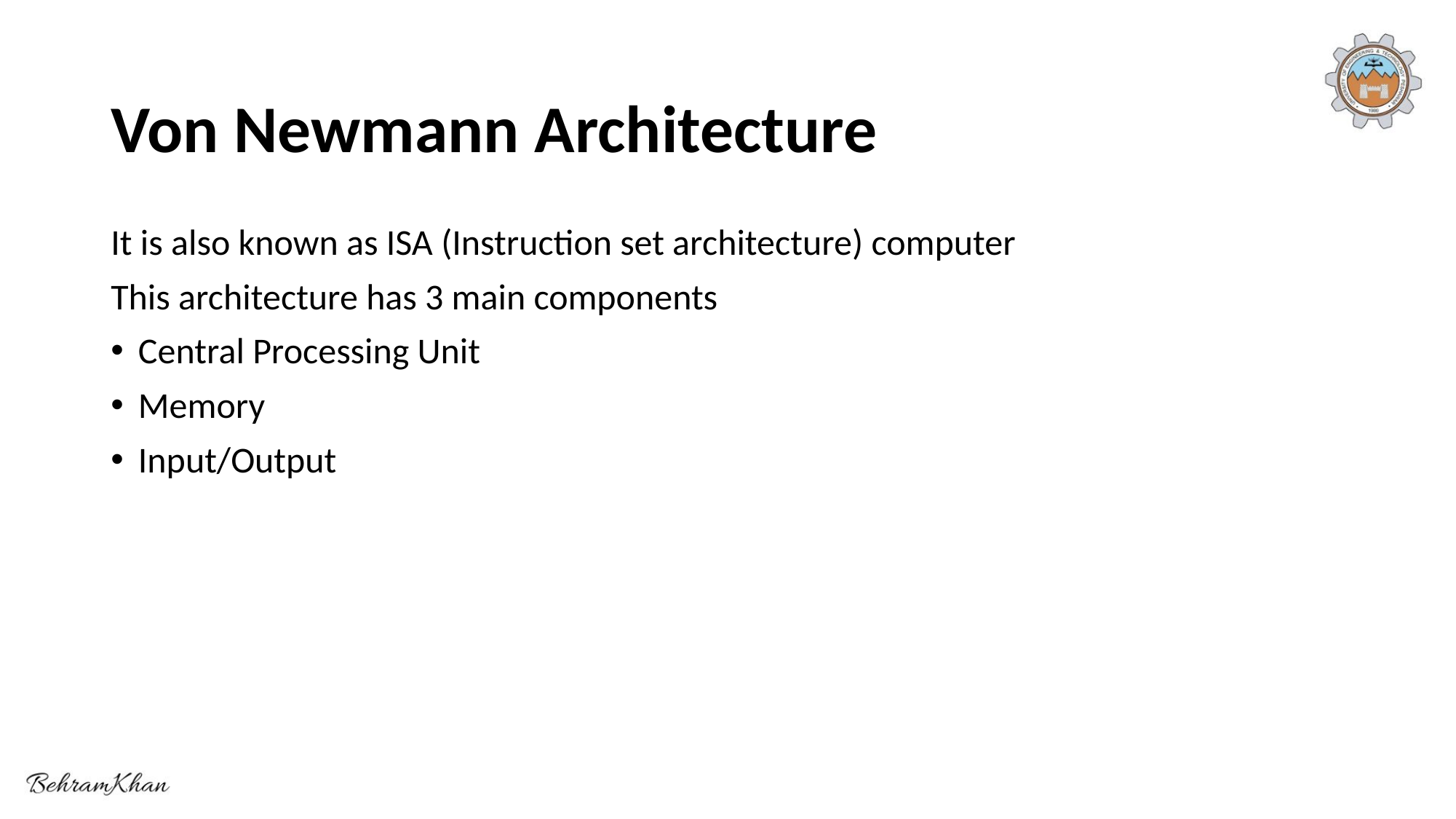

# Von Newmann Architecture
It is also known as ISA (Instruction set architecture) computer
This architecture has 3 main components
Central Processing Unit
Memory
Input/Output